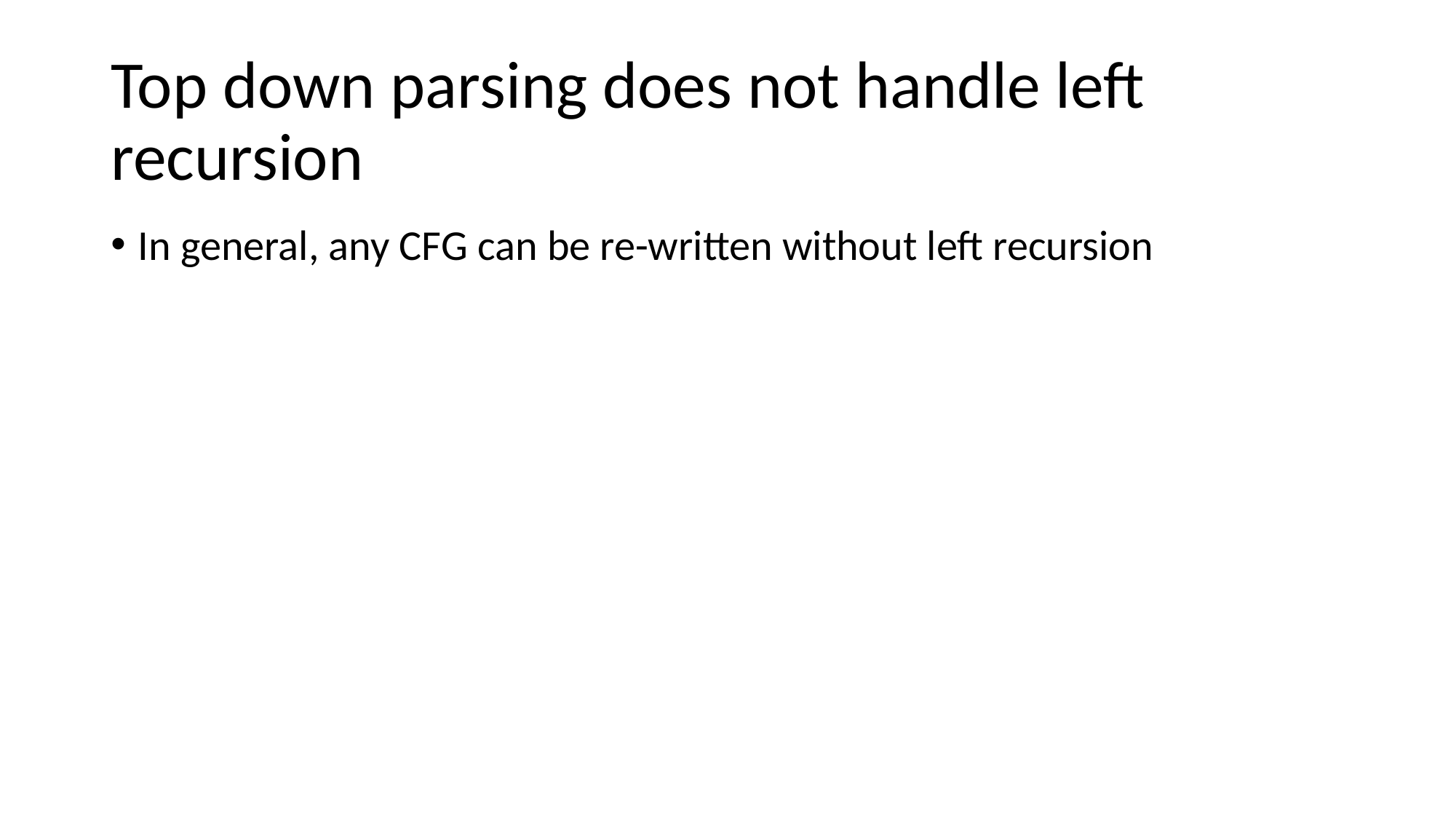

# Top down parsing does not handle left recursion
In general, any CFG can be re-written without left recursion